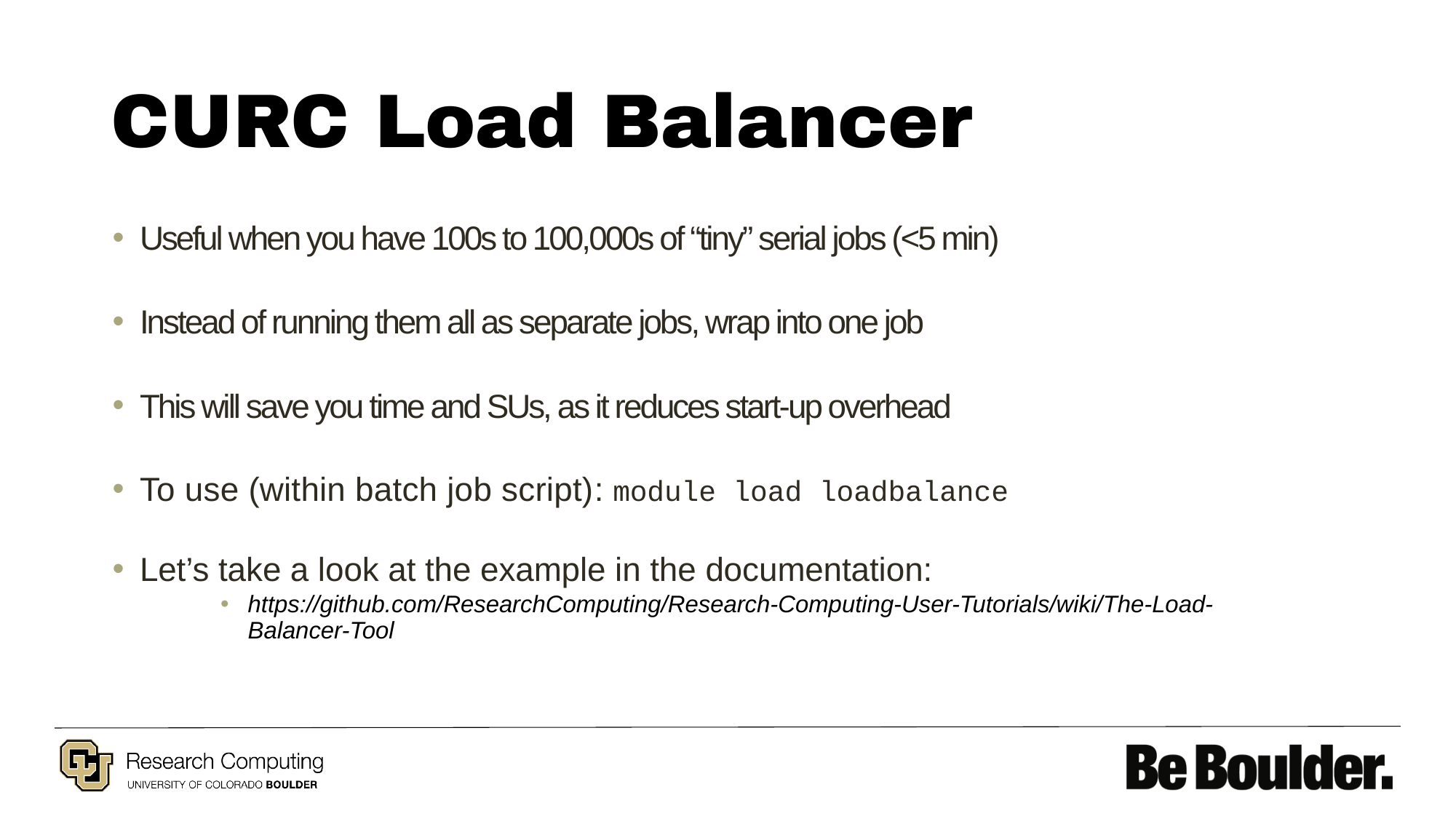

# CURC Load Balancer
Useful when you have 100s to 100,000s of “tiny” serial jobs (<5 min)

Instead of running them all as separate jobs, wrap into one job

This will save you time and SUs, as it reduces start-up overhead

To use (within batch job script): module load loadbalance

Let’s take a look at the example in the documentation:
https://github.com/ResearchComputing/Research-Computing-User-Tutorials/wiki/The-Load-Balancer-Tool